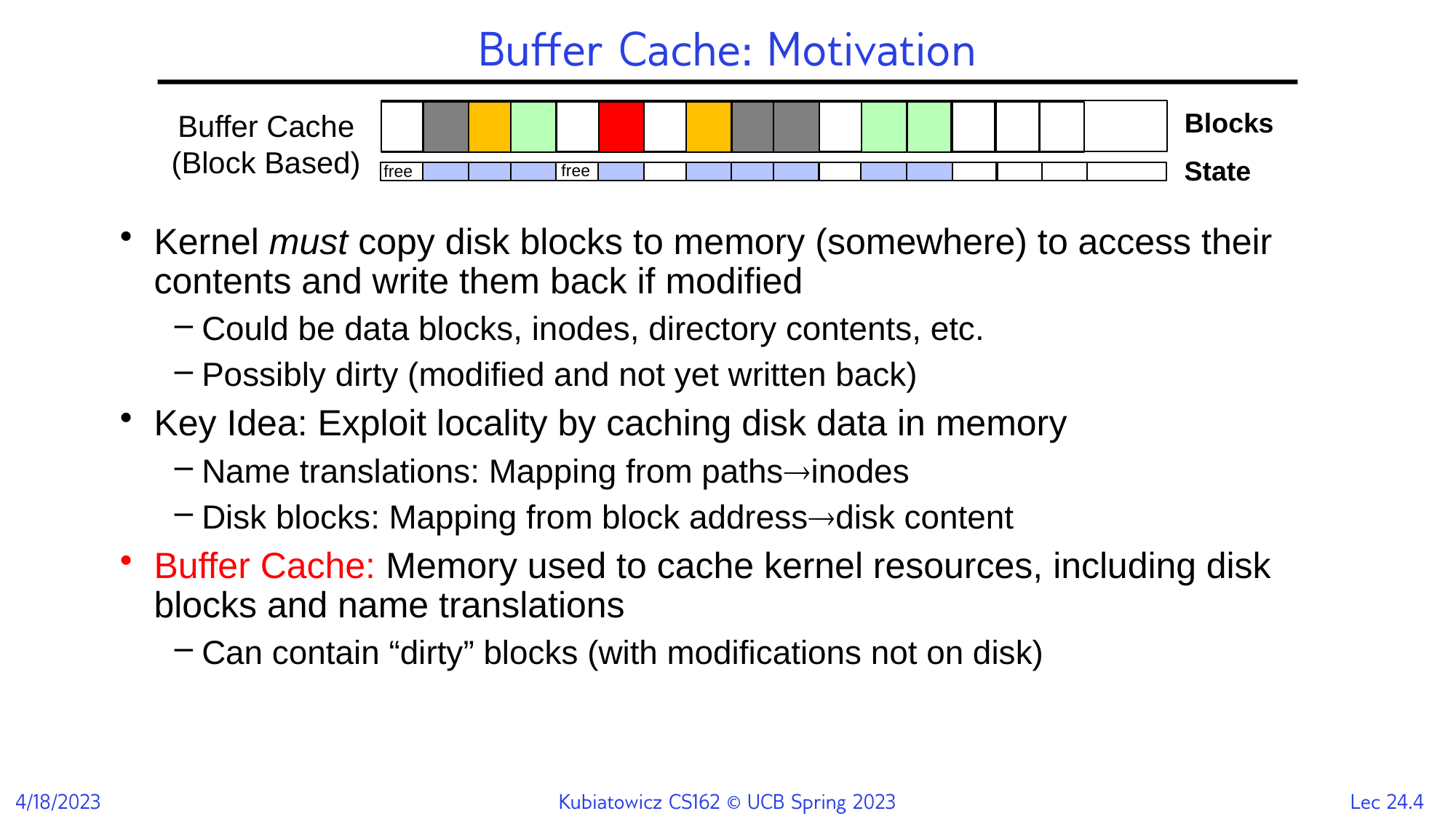

# Buffer Cache: Motivation
Blocks

State
free
free

Buffer Cache
(Block Based)
Kernel must copy disk blocks to memory (somewhere) to access their contents and write them back if modified
Could be data blocks, inodes, directory contents, etc.
Possibly dirty (modified and not yet written back)
Key Idea: Exploit locality by caching disk data in memory
Name translations: Mapping from paths→inodes
Disk blocks: Mapping from block address→disk content
Buffer Cache: Memory used to cache kernel resources, including disk blocks and name translations
Can contain “dirty” blocks (with modifications not on disk)